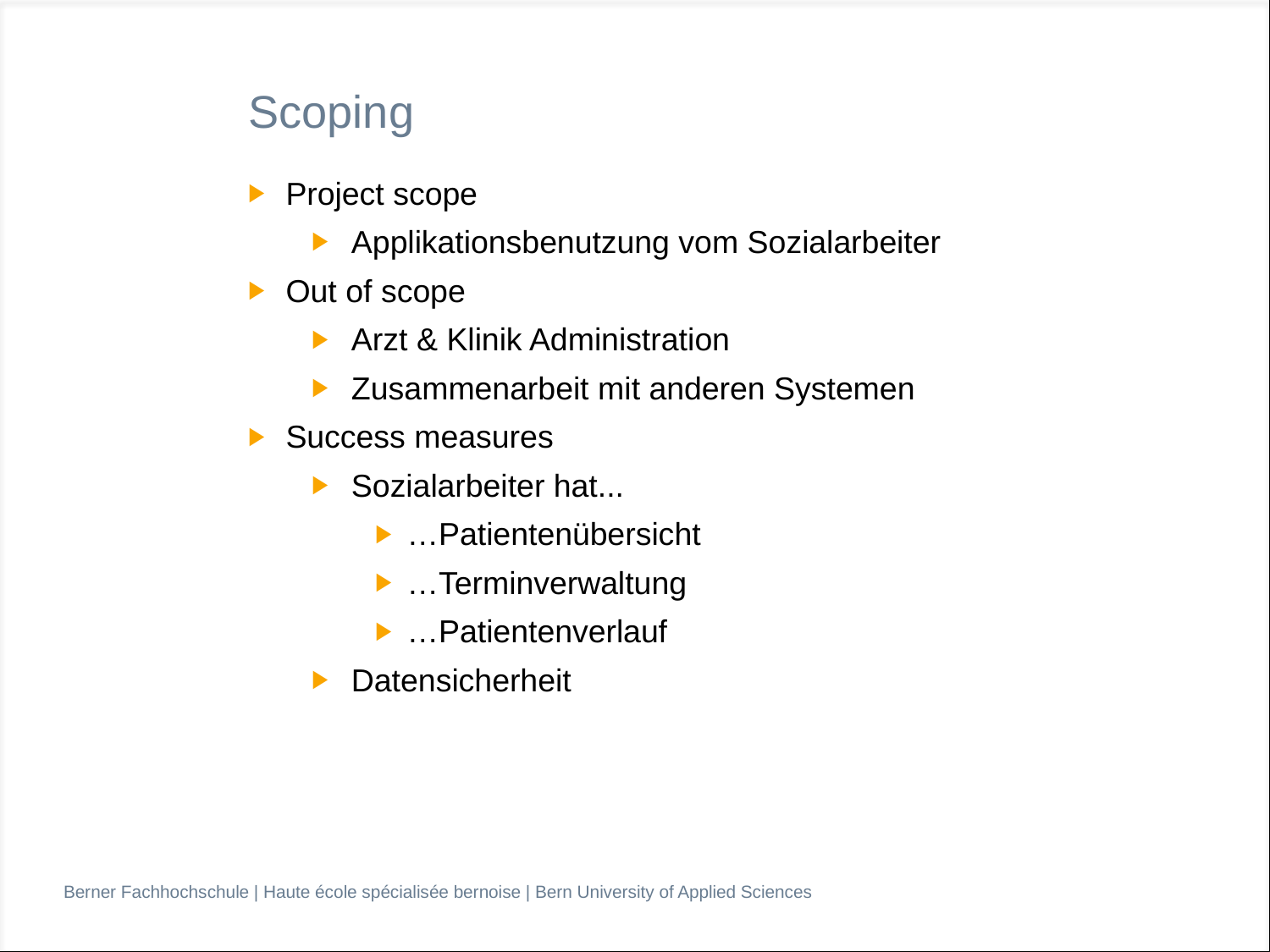

# Scoping
Project scope
Applikationsbenutzung vom Sozialarbeiter
Out of scope
Arzt & Klinik Administration
Zusammenarbeit mit anderen Systemen
Success measures
Sozialarbeiter hat...
…Patientenübersicht
…Terminverwaltung
…Patientenverlauf
Datensicherheit